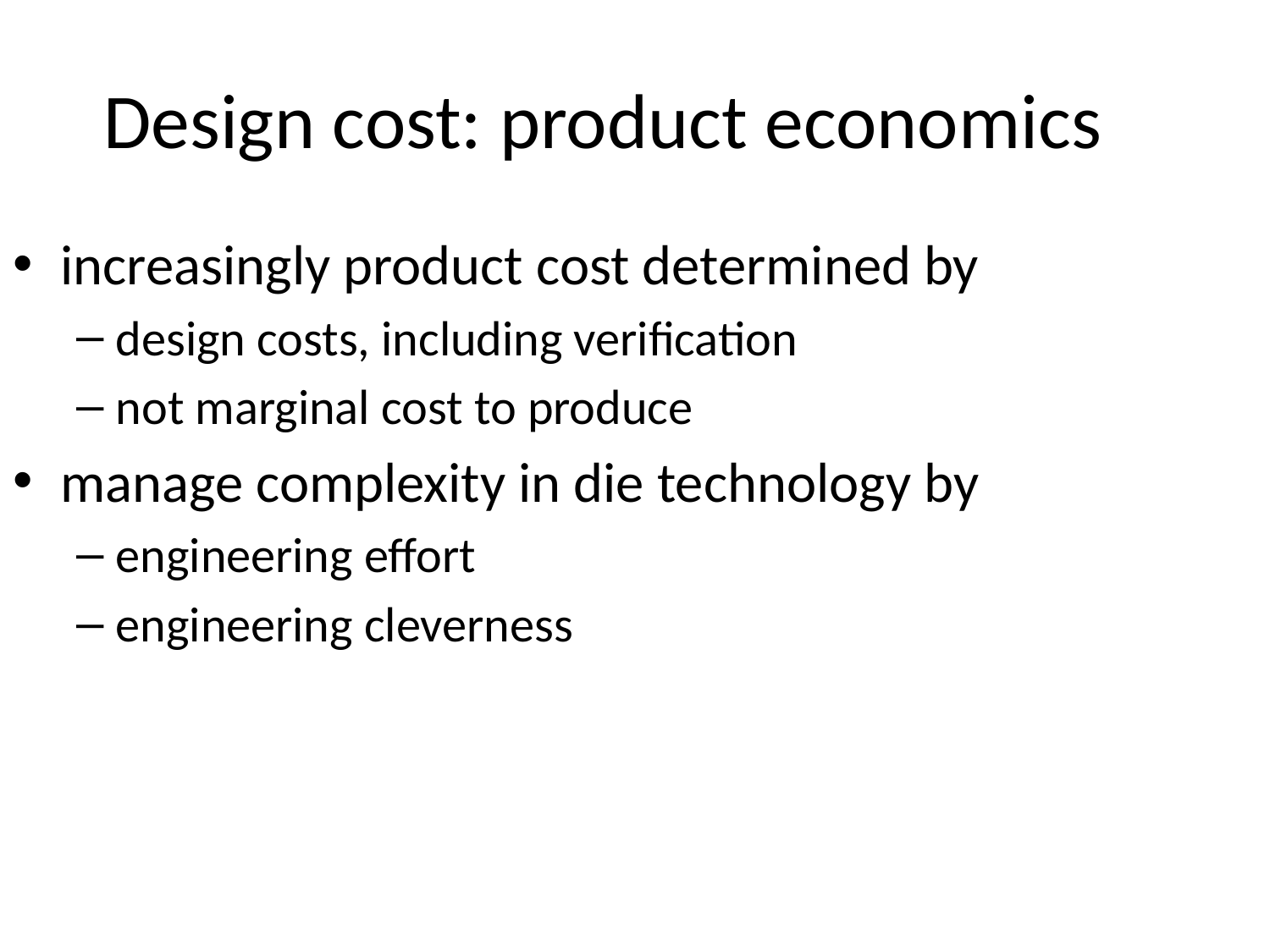

Design cost: product economics
increasingly product cost determined by
design costs, including verification
not marginal cost to produce
manage complexity in die technology by
engineering effort
engineering cleverness